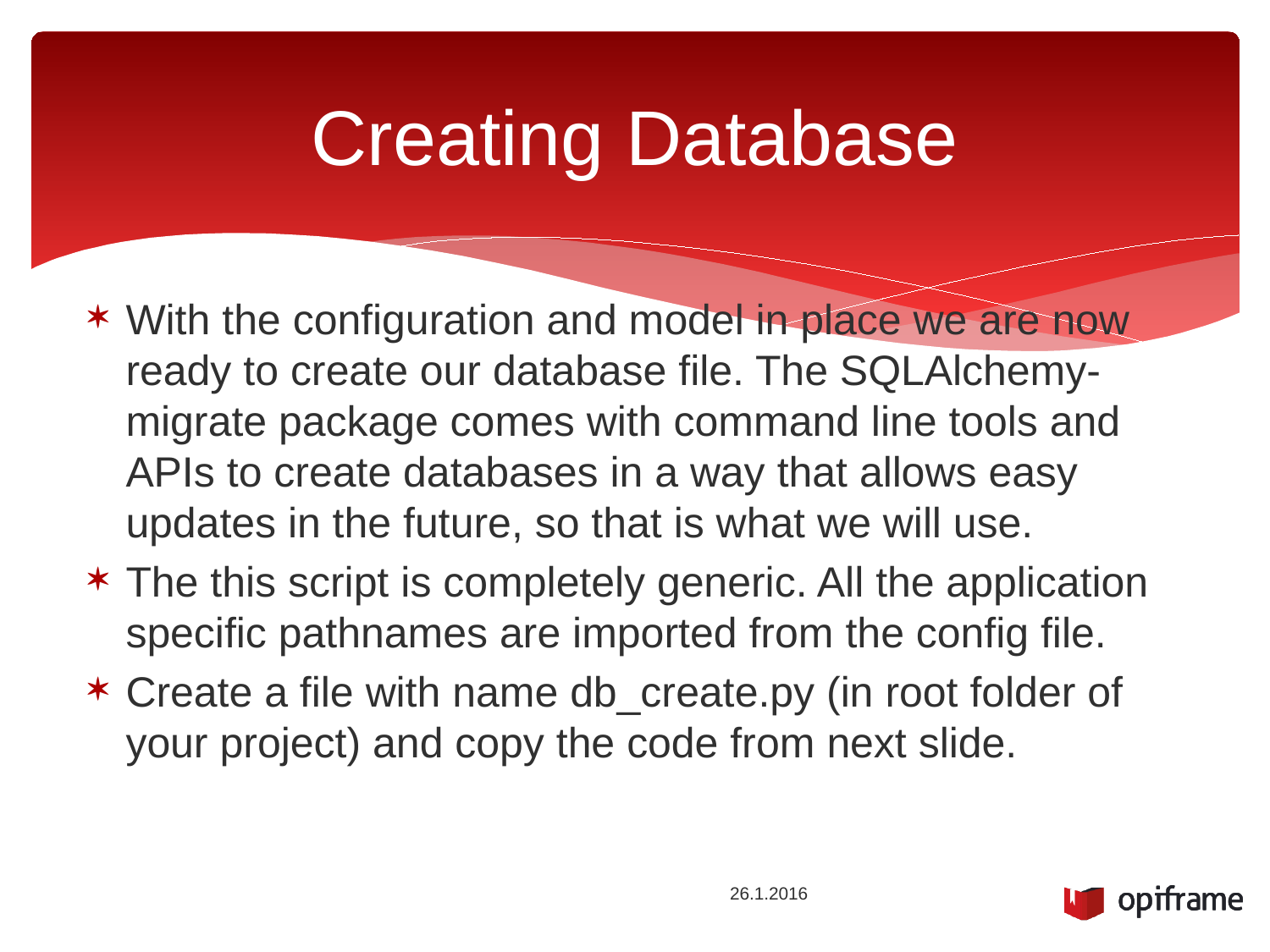

# Creating Database
With the configuration and model in place we are now ready to create our database file. The SQLAlchemy-migrate package comes with command line tools and APIs to create databases in a way that allows easy updates in the future, so that is what we will use.
The this script is completely generic. All the application specific pathnames are imported from the config file.
Create a file with name db_create.py (in root folder of your project) and copy the code from next slide.

26.1.2016